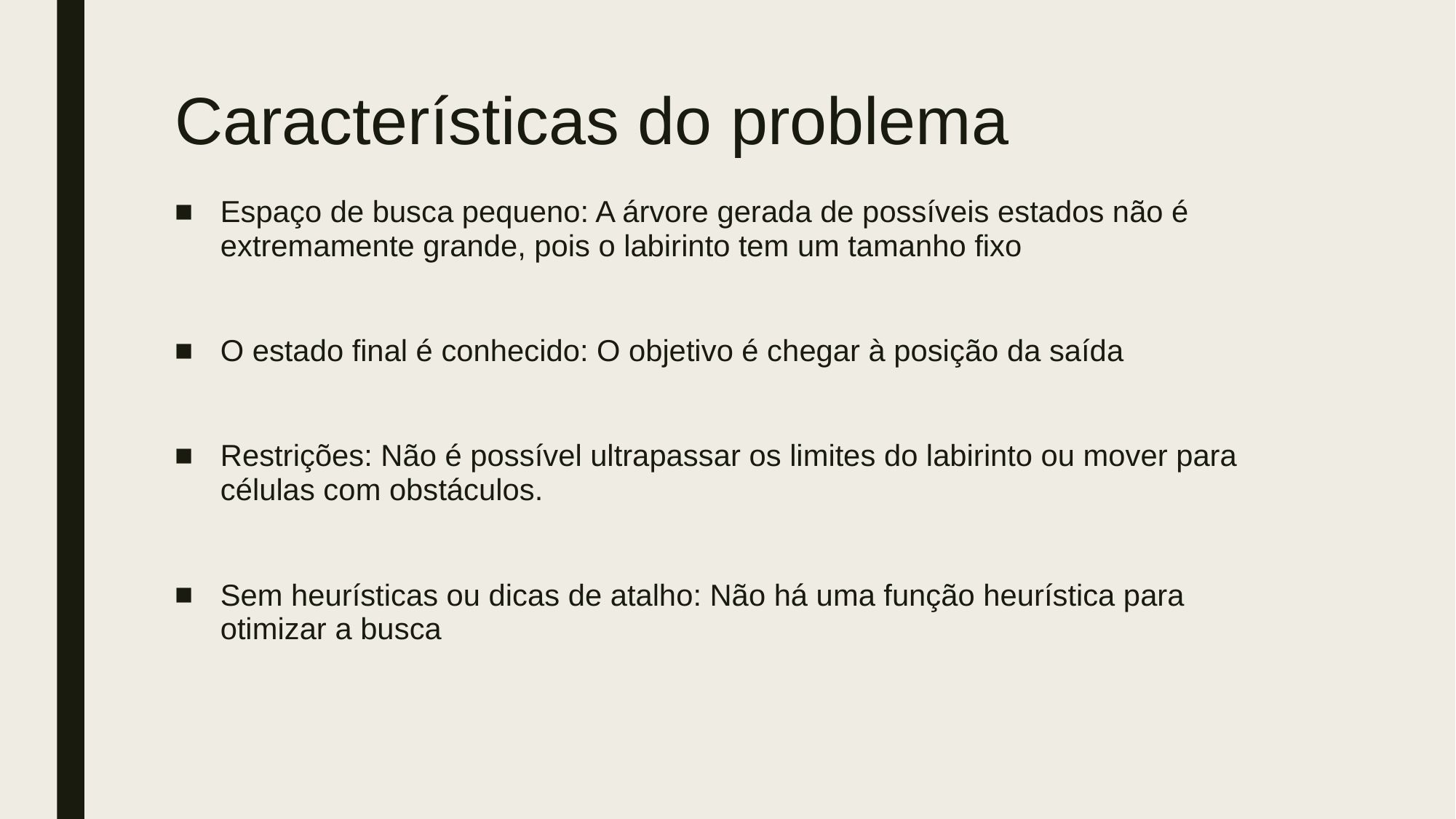

# Características do problema
Espaço de busca pequeno: A árvore gerada de possíveis estados não é extremamente grande, pois o labirinto tem um tamanho fixo

O estado final é conhecido: O objetivo é chegar à posição da saída

Restrições: Não é possível ultrapassar os limites do labirinto ou mover para células com obstáculos.

Sem heurísticas ou dicas de atalho: Não há uma função heurística para otimizar a busca